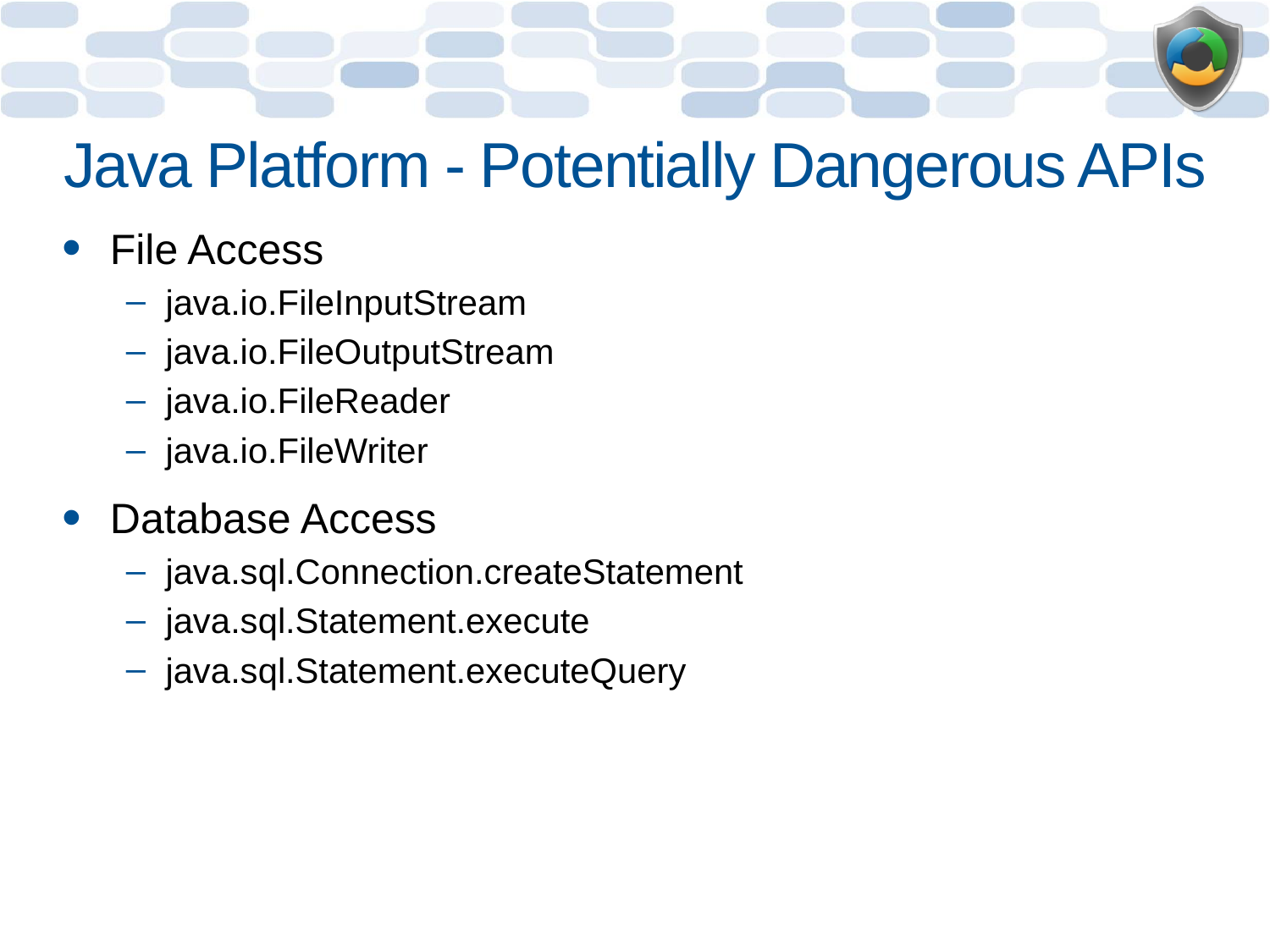

# Java Platform - Potentially Dangerous APIs
File Access
java.io.FileInputStream
java.io.FileOutputStream
java.io.FileReader
java.io.FileWriter
Database Access
java.sql.Connection.createStatement
java.sql.Statement.execute
java.sql.Statement.executeQuery